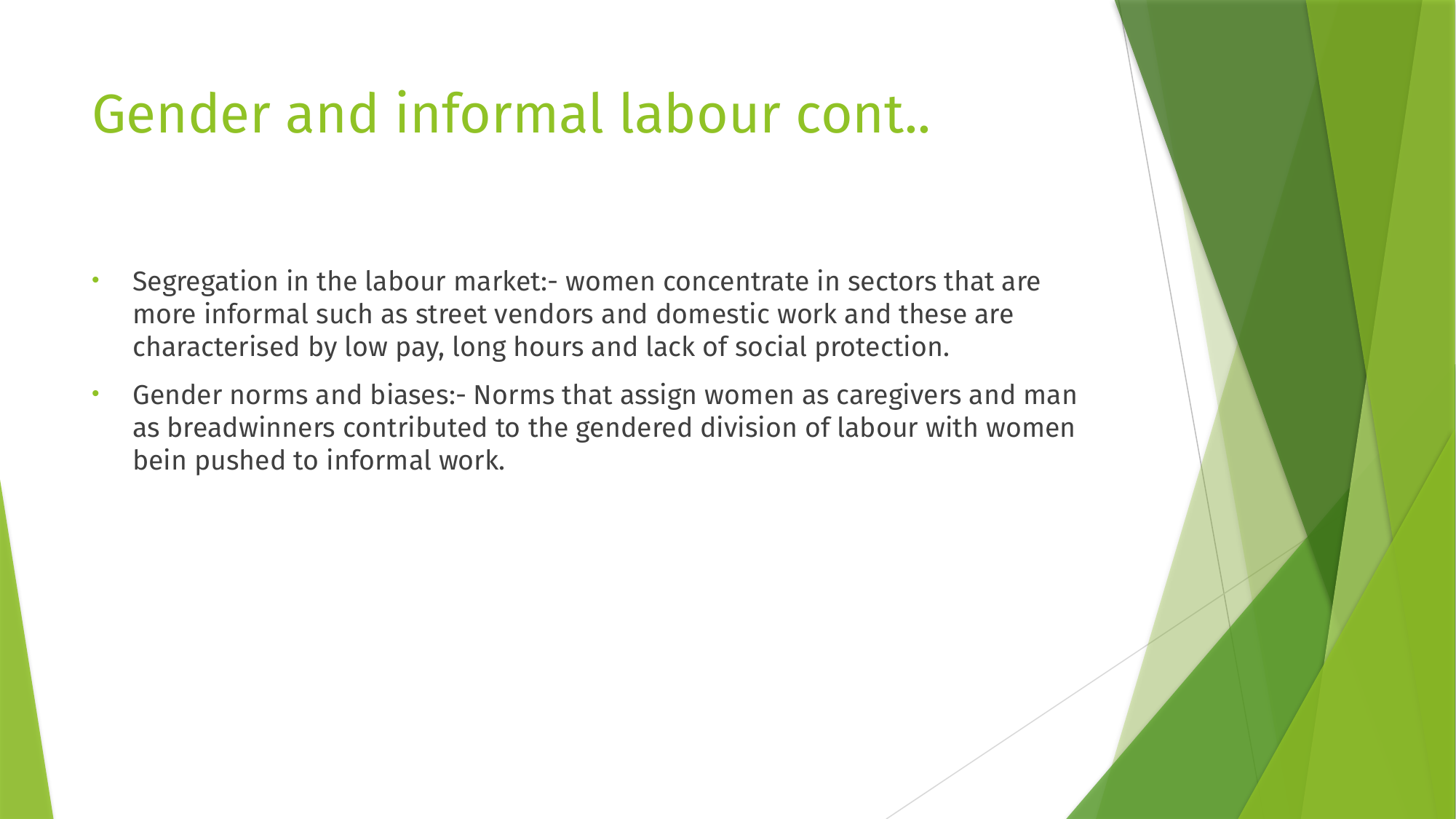

# Gender and informal labour cont..
Segregation in the labour market:- women concentrate in sectors that are more informal such as street vendors and domestic work and these are characterised by low pay, long hours and lack of social protection.
Gender norms and biases:- Norms that assign women as caregivers and man as breadwinners contributed to the gendered division of labour with women bein pushed to informal work.